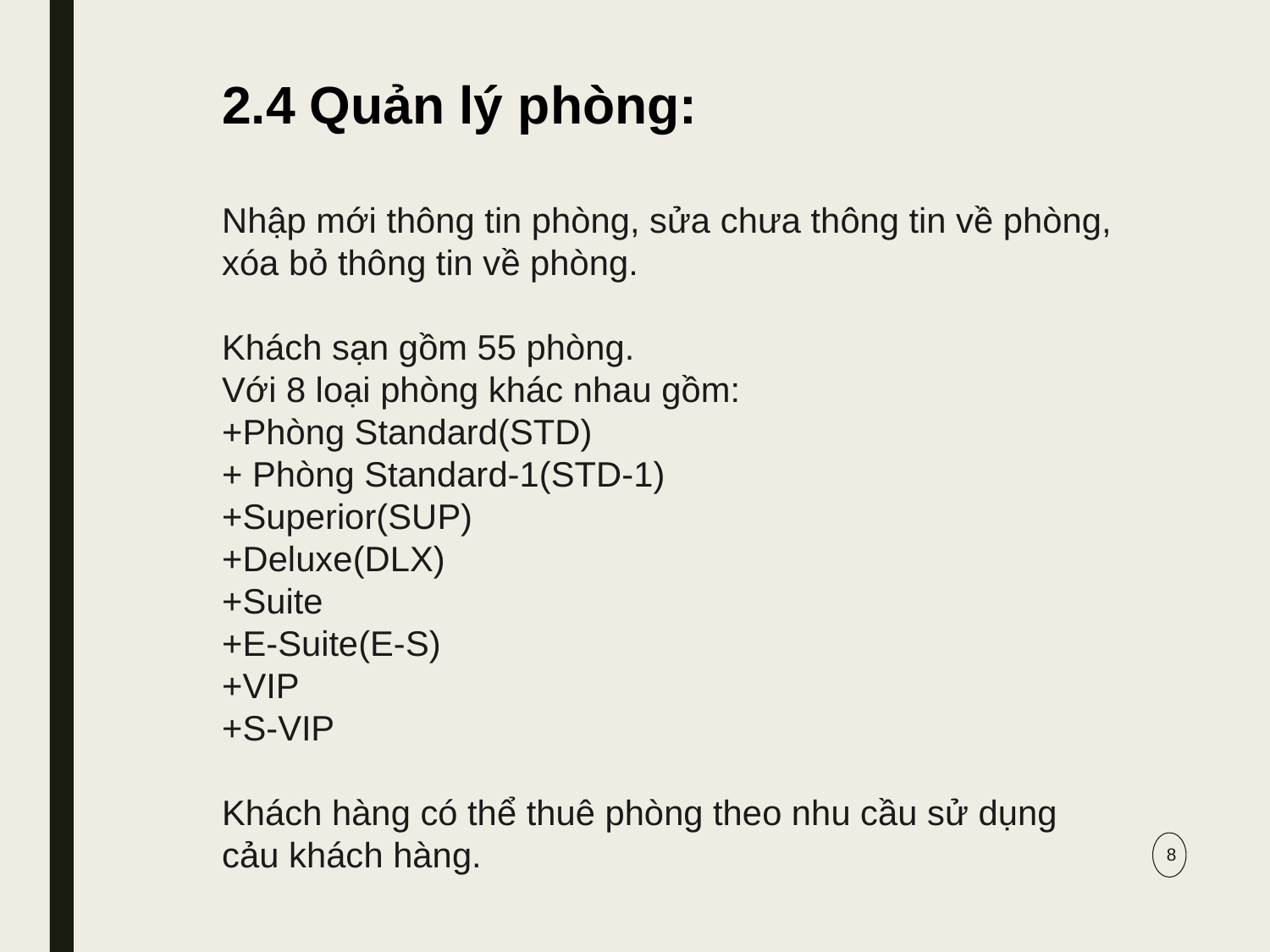

2.4 Quản lý phòng:

Nhập mới thông tin phòng, sửa chưa thông tin về phòng, xóa bỏ thông tin về phòng.

Khách sạn gồm 55 phòng.
Với 8 loại phòng khác nhau gồm:
+Phòng Standard(STD)
+ Phòng Standard-1(STD-1)
+Superior(SUP)
+Deluxe(DLX)
+Suite
+E-Suite(E-S)
+VIP
+S-VIP

Khách hàng có thể thuê phòng theo nhu cầu sử dụng cảu khách hàng.
8